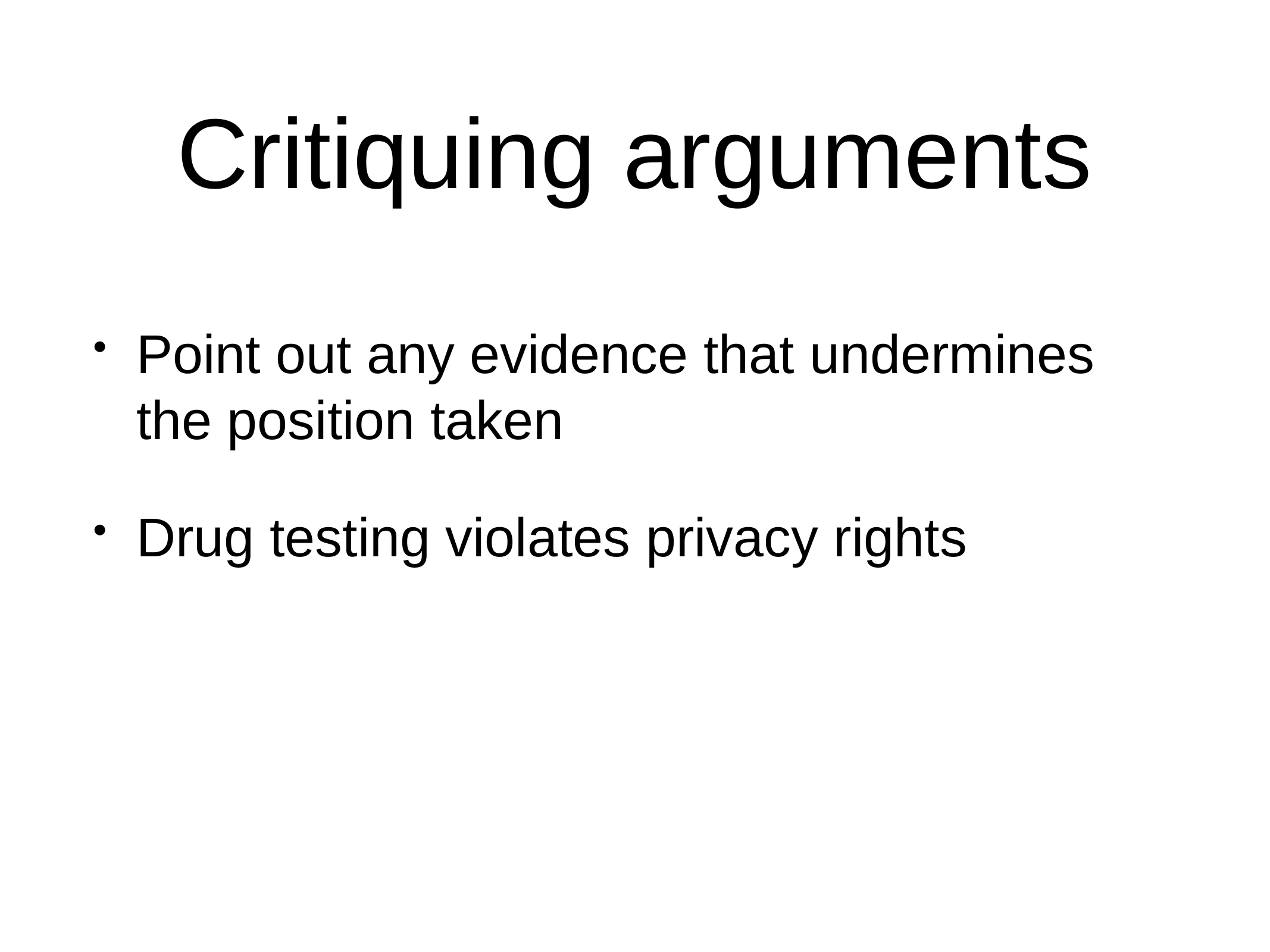

# Critiquing arguments
Point out any evidence that undermines the position taken
Drug testing violates privacy rights